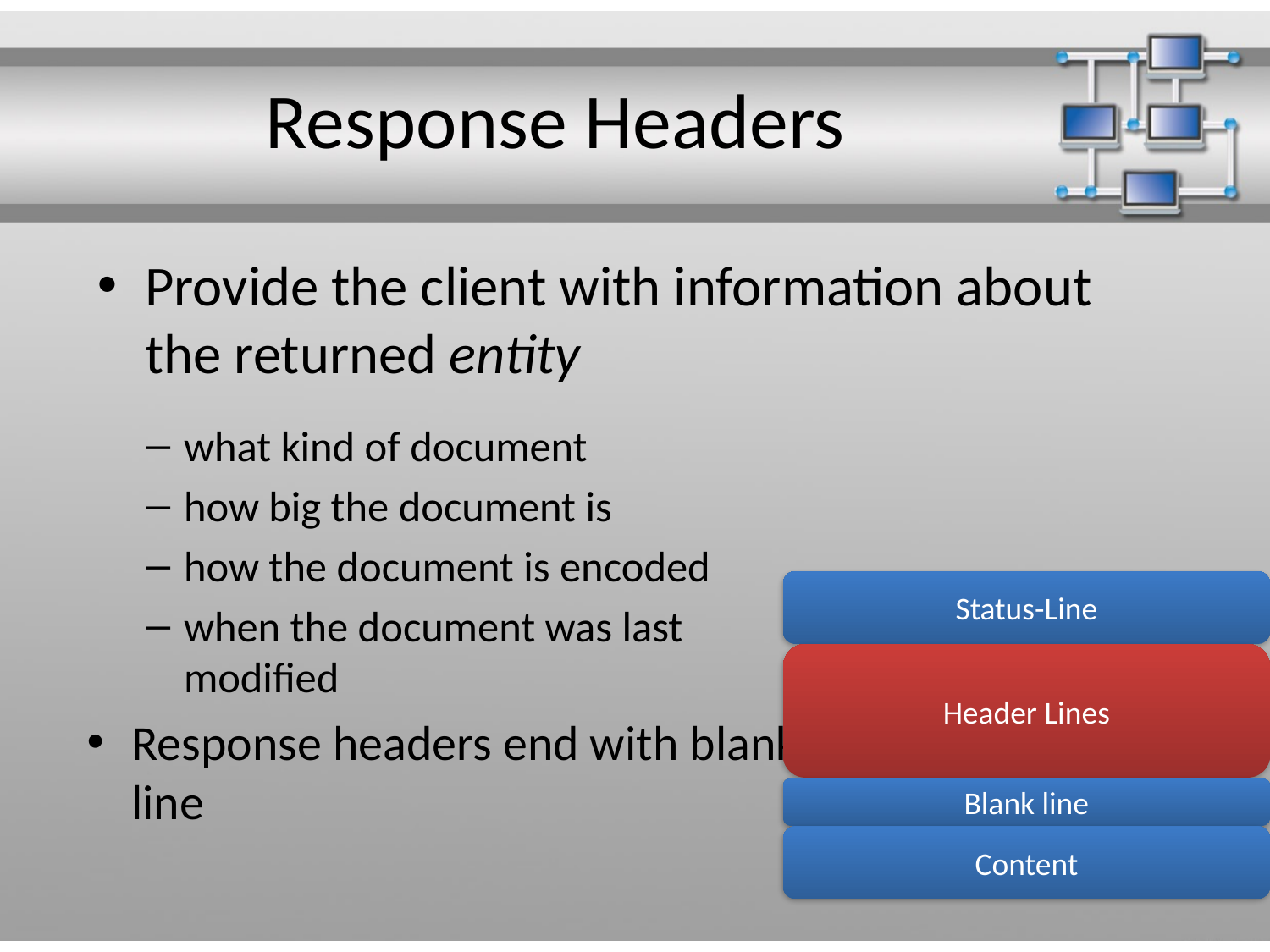

# Response Headers
Provide the client with information about the returned entity
what kind of document
how big the document is
how the document is encoded
when the document was last modified
Response headers end with blank line
Status-Line
Header Lines
Blank line
Content